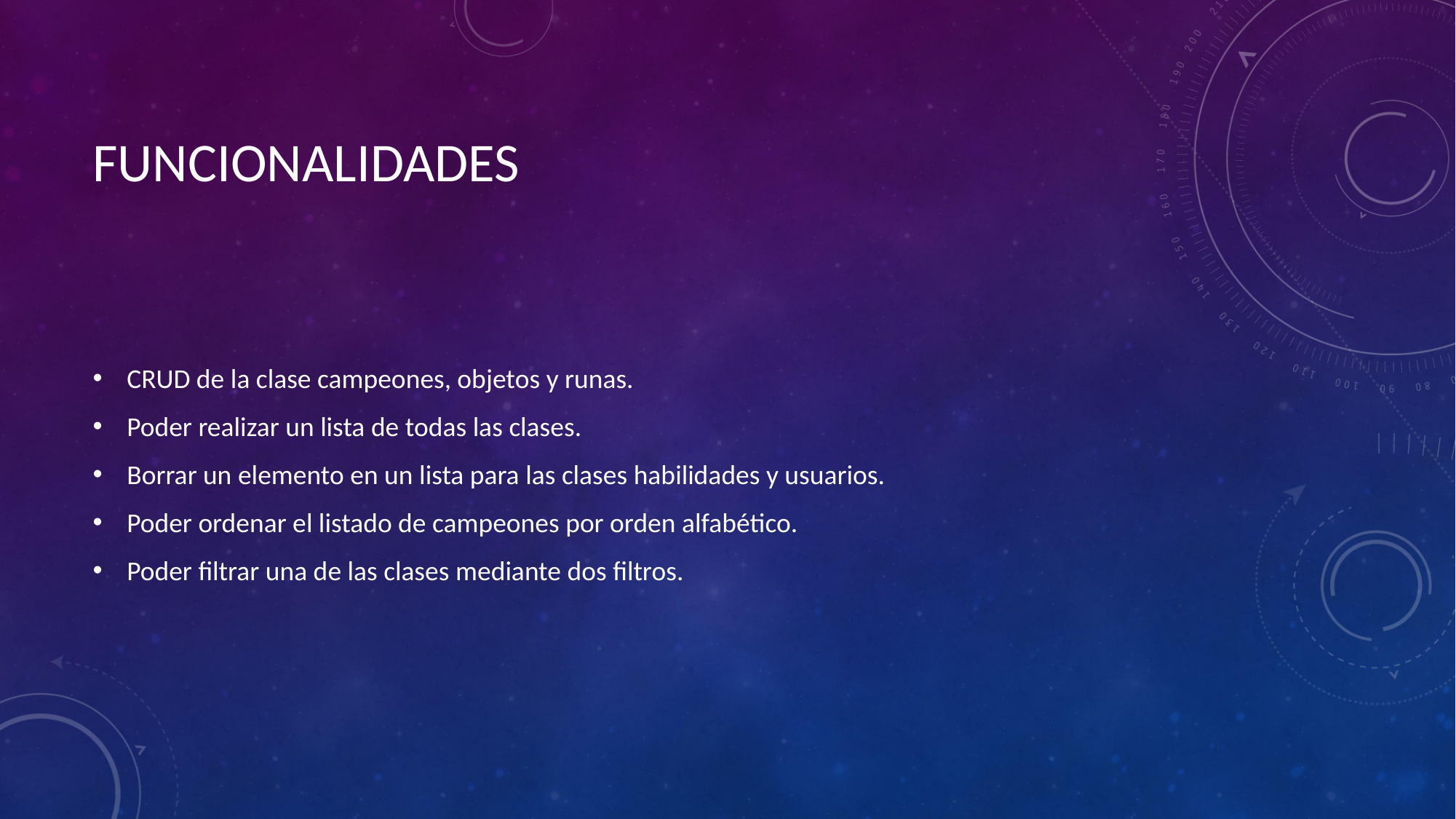

# Funcionalidades
CRUD de la clase campeones, objetos y runas.
Poder realizar un lista de todas las clases.
Borrar un elemento en un lista para las clases habilidades y usuarios.
Poder ordenar el listado de campeones por orden alfabético.
Poder filtrar una de las clases mediante dos filtros.